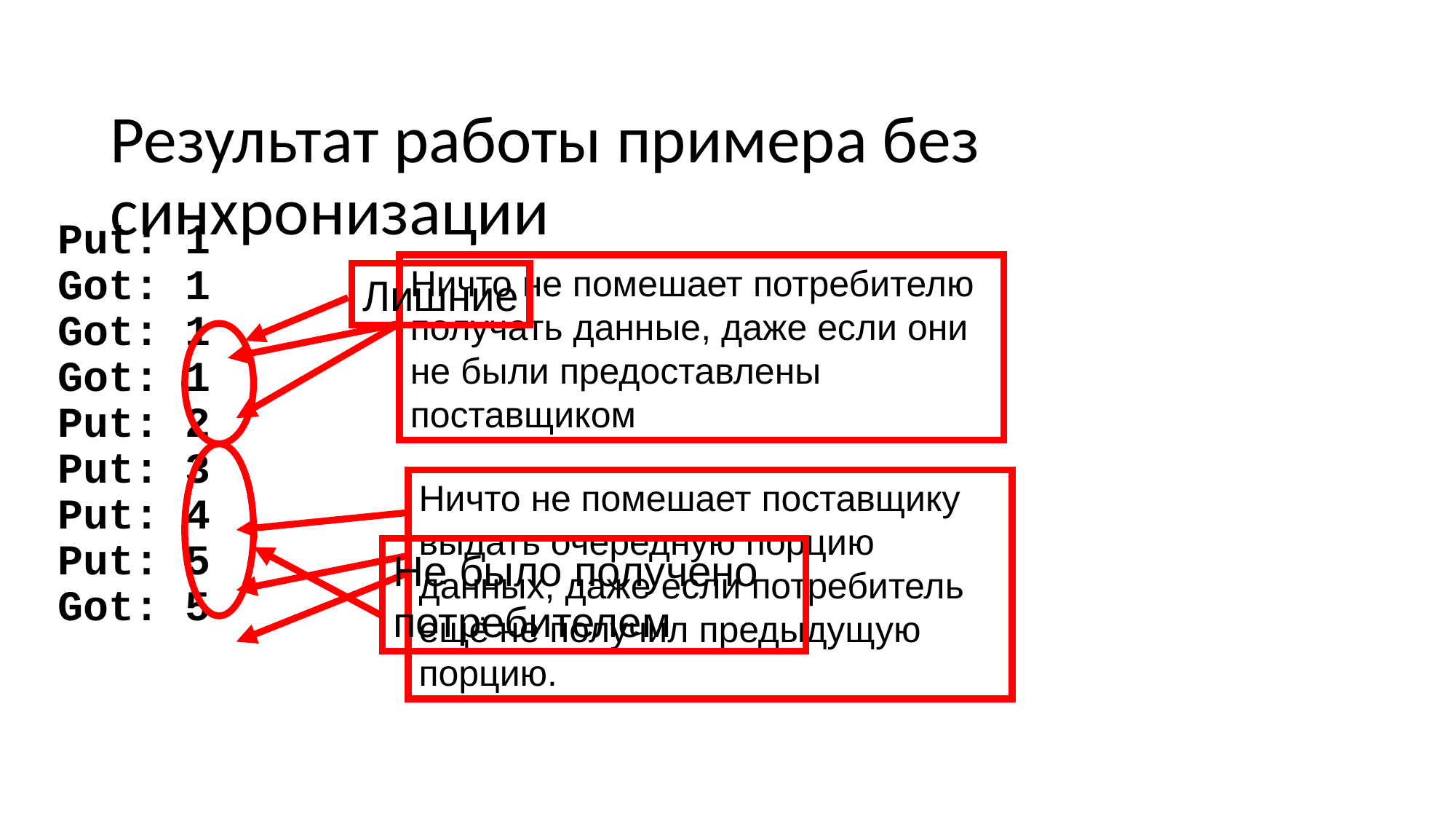

Результат работы примера без синхронизации
Put: 1
Got: 1
Got: 1
Got: 1
Put: 2
Put: 3
Put: 4
Put: 5
Got: 5
Ничто не помешает потребителю получать данные, даже если они не были предоставлены поставщиком

Лишние

Не было получено потребителем

Ничто не помешает поставщику выдать очередную порцию данных, даже если потребитель ещё не получил предыдущую порцию.